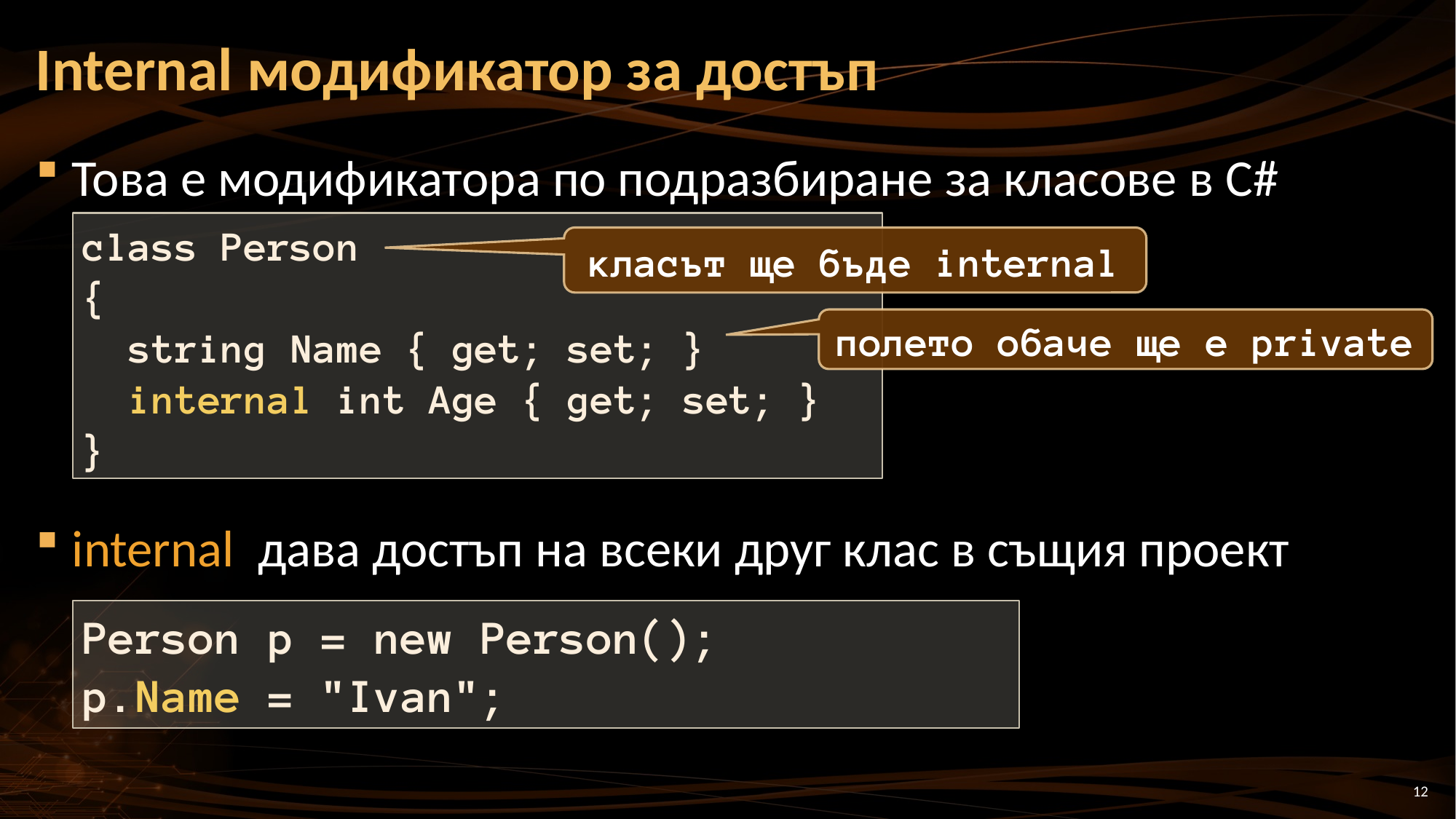

# Internal модификатор за достъп
Това е модификатора по подразбиране за класове в C#

internal  дава достъп на всеки друг клас в същия проект

class Person
{
  string Name { get; set; }
  internal int Age { get; set; }
}
класът ще бъде internal
полето обаче ще е private
Person p = new Person();
p.Name = "Ivan";
12